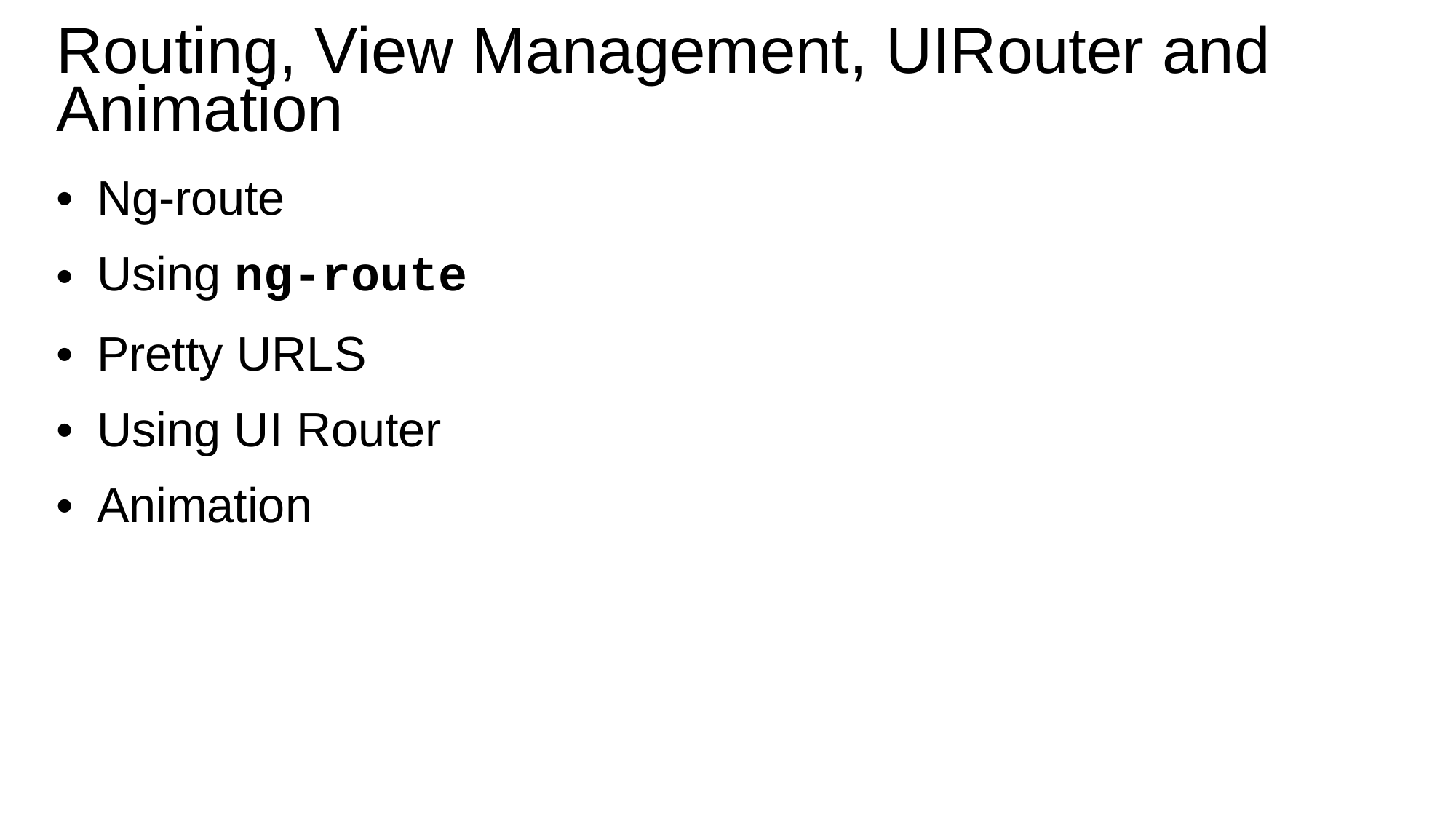

# Routing, View Management, UIRouter and Animation
Ng-route
Using ng-route
Pretty URLS
Using UI Router
Animation